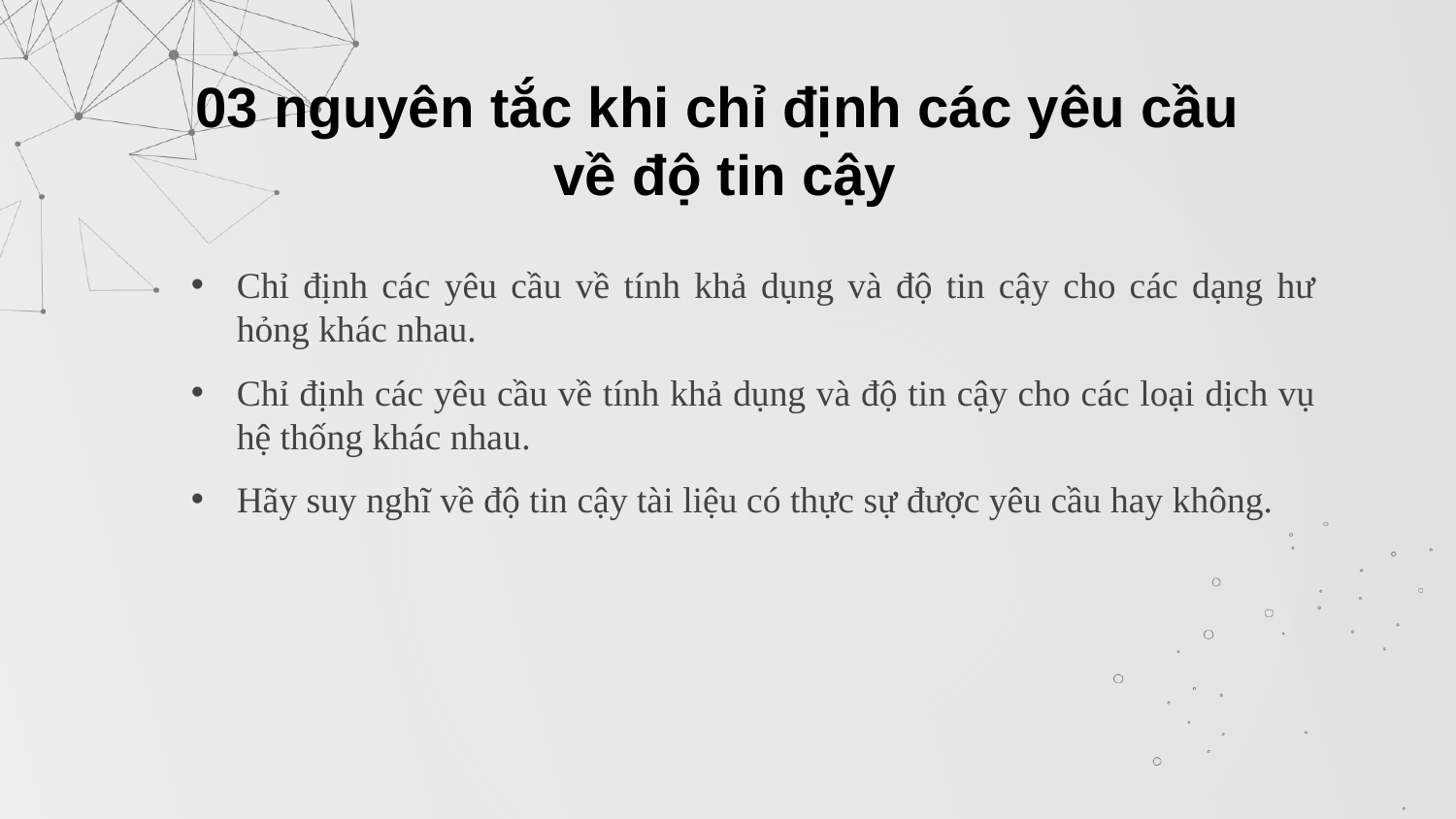

03 nguyên tắc khi chỉ định các yêu cầu
về độ tin cậy

Chỉ định các yêu cầu về tính khả dụng và độ tin cậy cho các dạng hư hỏng khác nhau.
Chỉ định các yêu cầu về tính khả dụng và độ tin cậy cho các loại dịch vụ hệ thống khác nhau.
Hãy suy nghĩ về độ tin cậy tài liệu có thực sự được yêu cầu hay không.